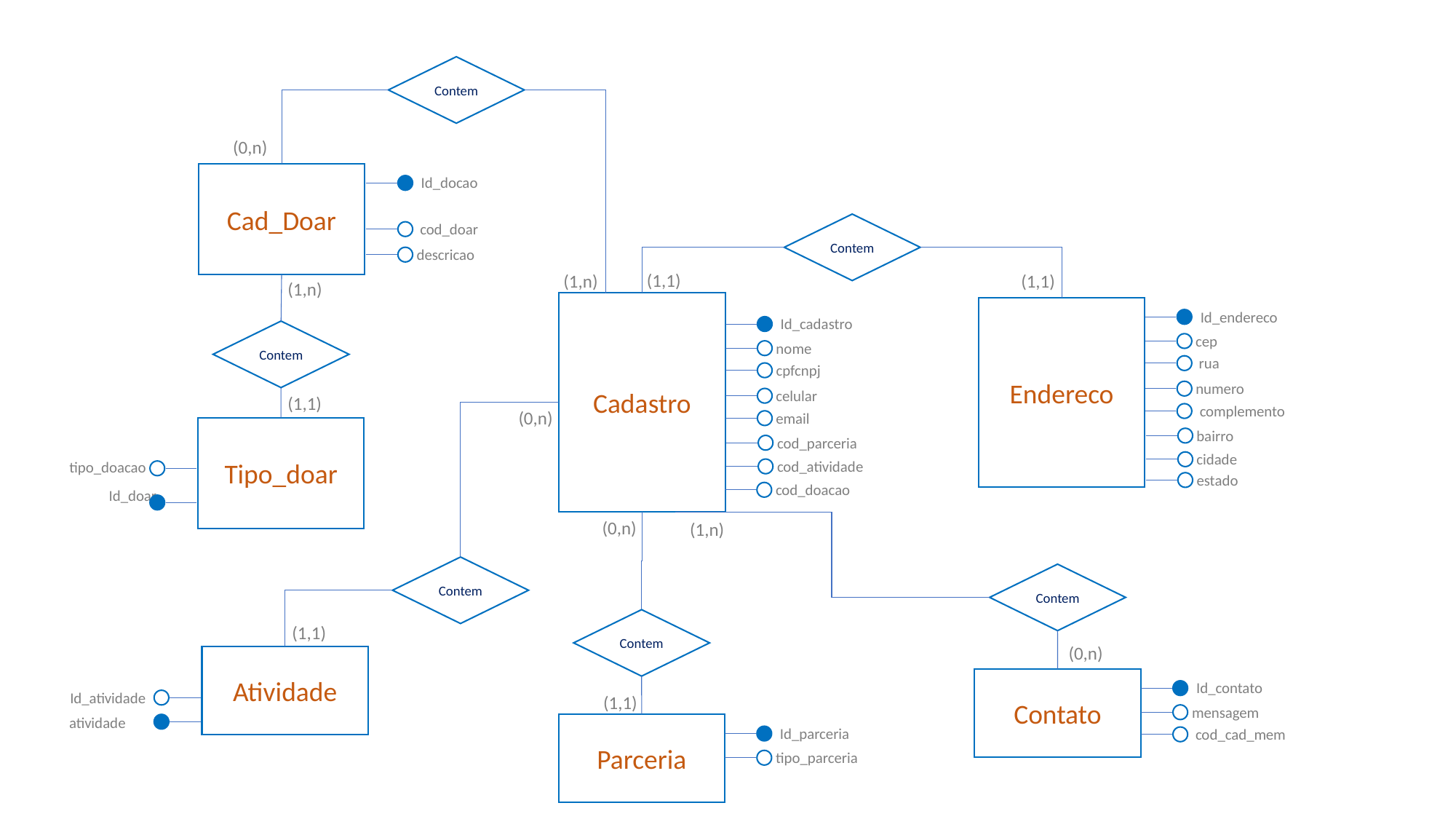

Contem
(0,n)
Cad_Doar
Id_docao

Contem
 cod_doar

descricao

(1,1)
(1,n)
(1,1)
(1,n)
Cadastro
Endereco
Id_endereco
Id_cadastro

Contem
cep
nome

 rua
cpfcnpj

numero
celular

(1,1)

 complemento
(0,n)
email

Tipo_doar
bairro
cod_parceria

cidade
cod_atividade

tipo_doacao

estado

cod_doacao
Id_doar

(0,n)
(1,n)
Contem
Contem
Contem
(1,1)
(0,n)
Atividade
Contato
Id_contato

Id_atividade
(1,1)

mensagem

 atividade

Parceria
Id_parceria
 cod_cad_mem

tipo_parceria